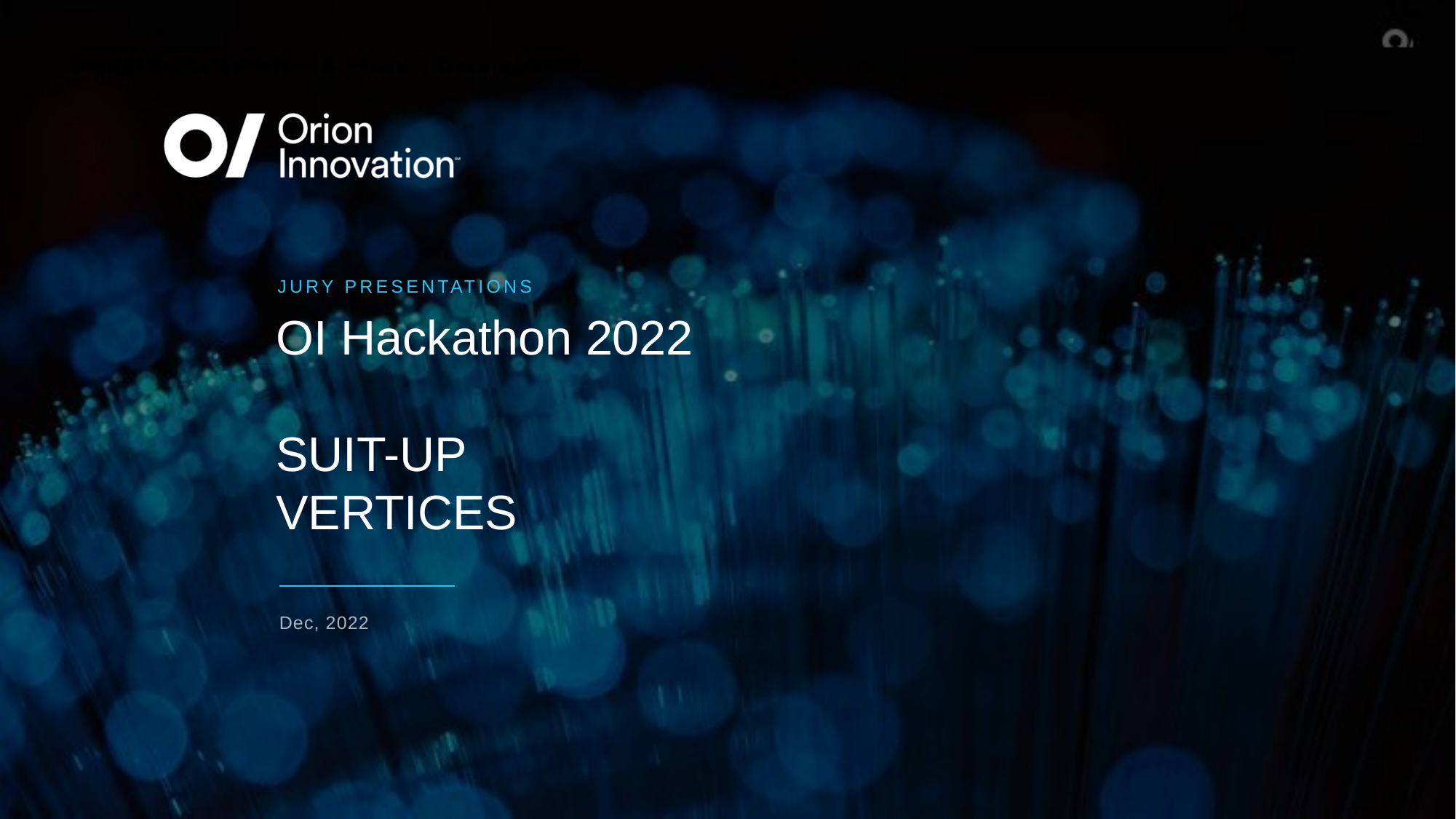

JURY PRESENTATIONS
# OI Hackathon 2022 SUIT-UP VERTICES
Dec, 2022